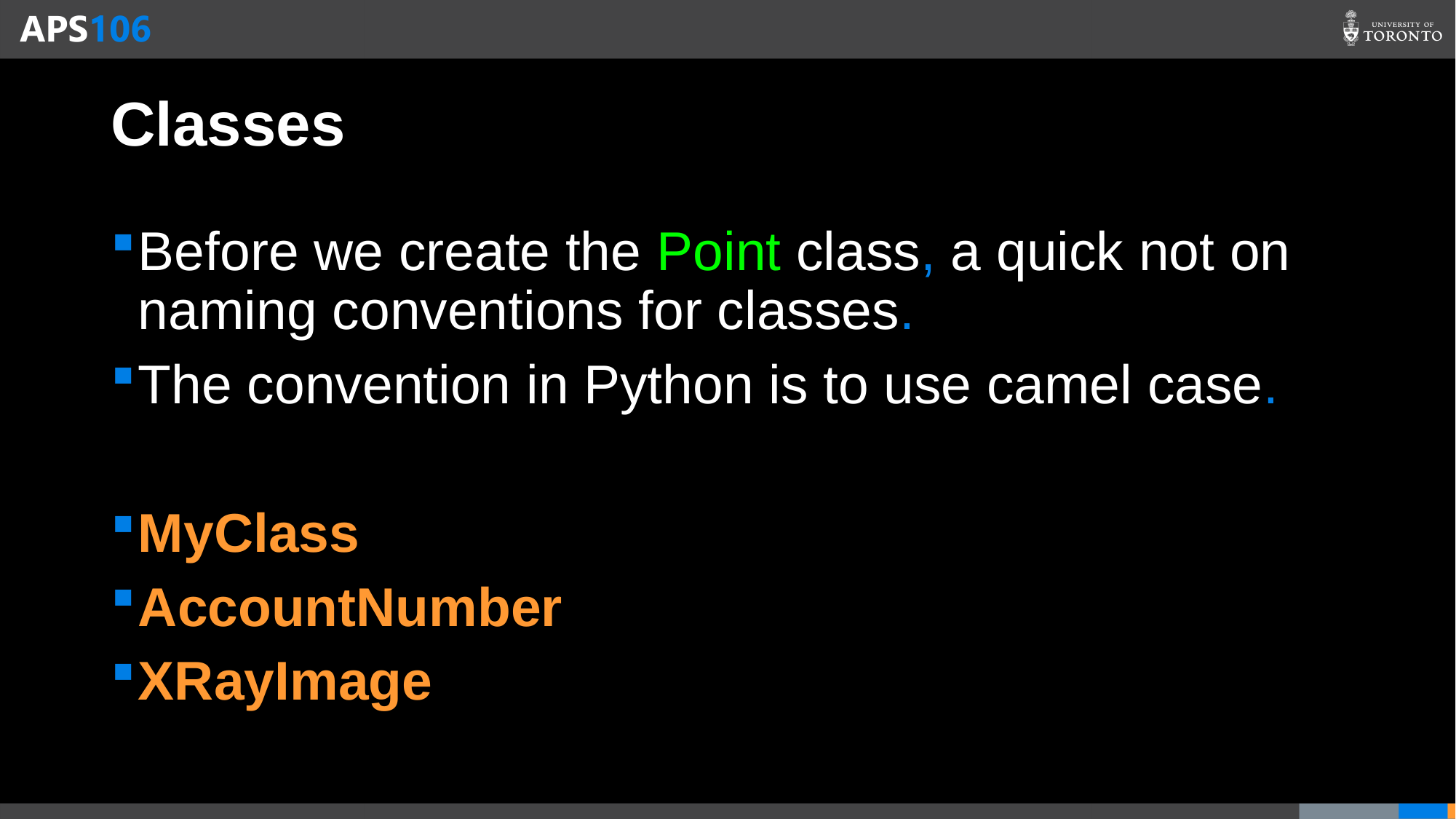

# Classes
Before we create the Point class, a quick not on naming conventions for classes.
The convention in Python is to use camel case.

MyClass
AccountNumber
XRayImage